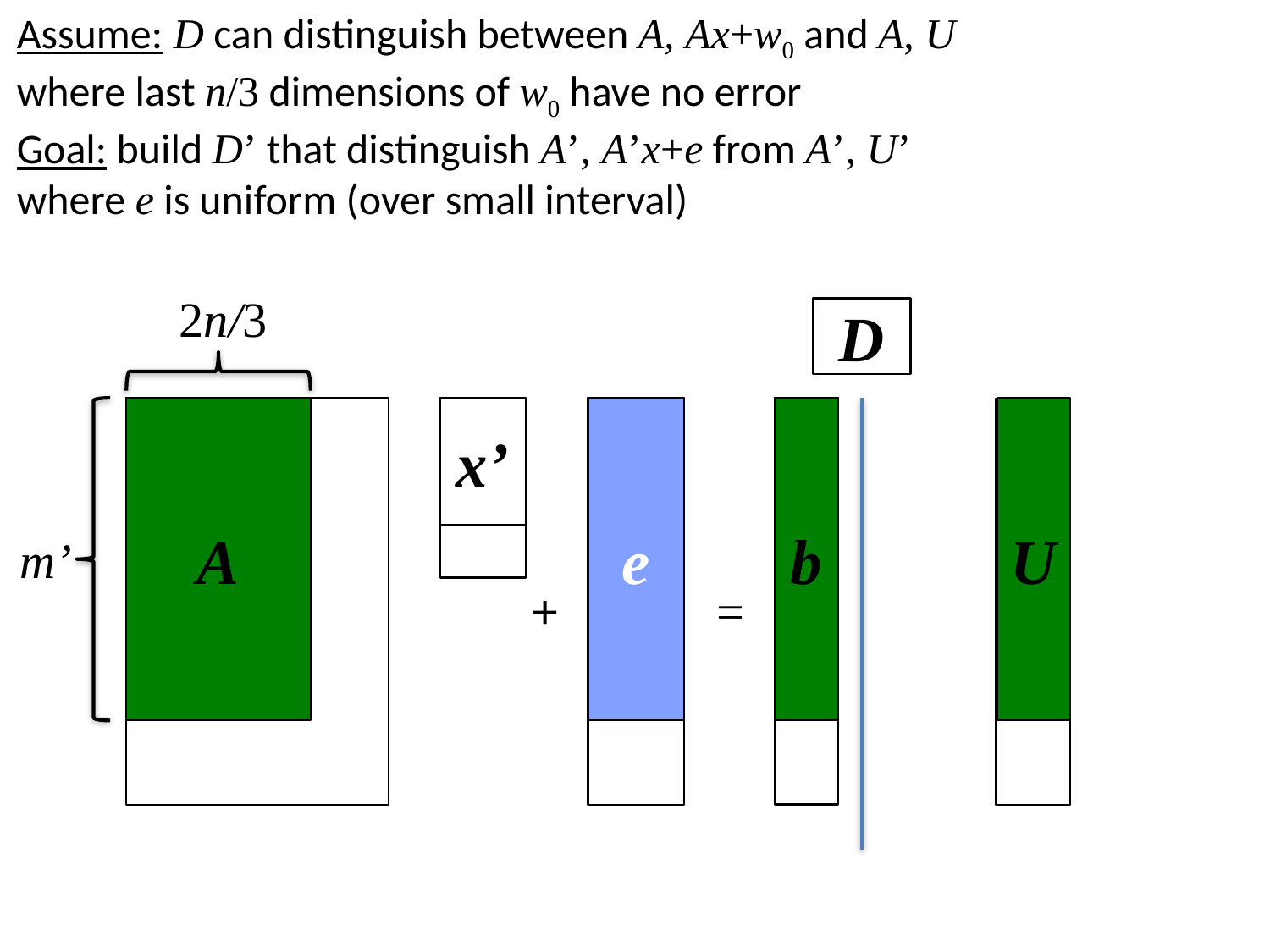

Assume: D can distinguish between A, Ax+w0 and A, U
where last n/3 dimensions of w0 have no error
Goal: build D’ that distinguish A’, A’x+e from A’, U’
where e is uniform (over small interval)

2n/3
D

m’
A

b

x’
e

U

+
=